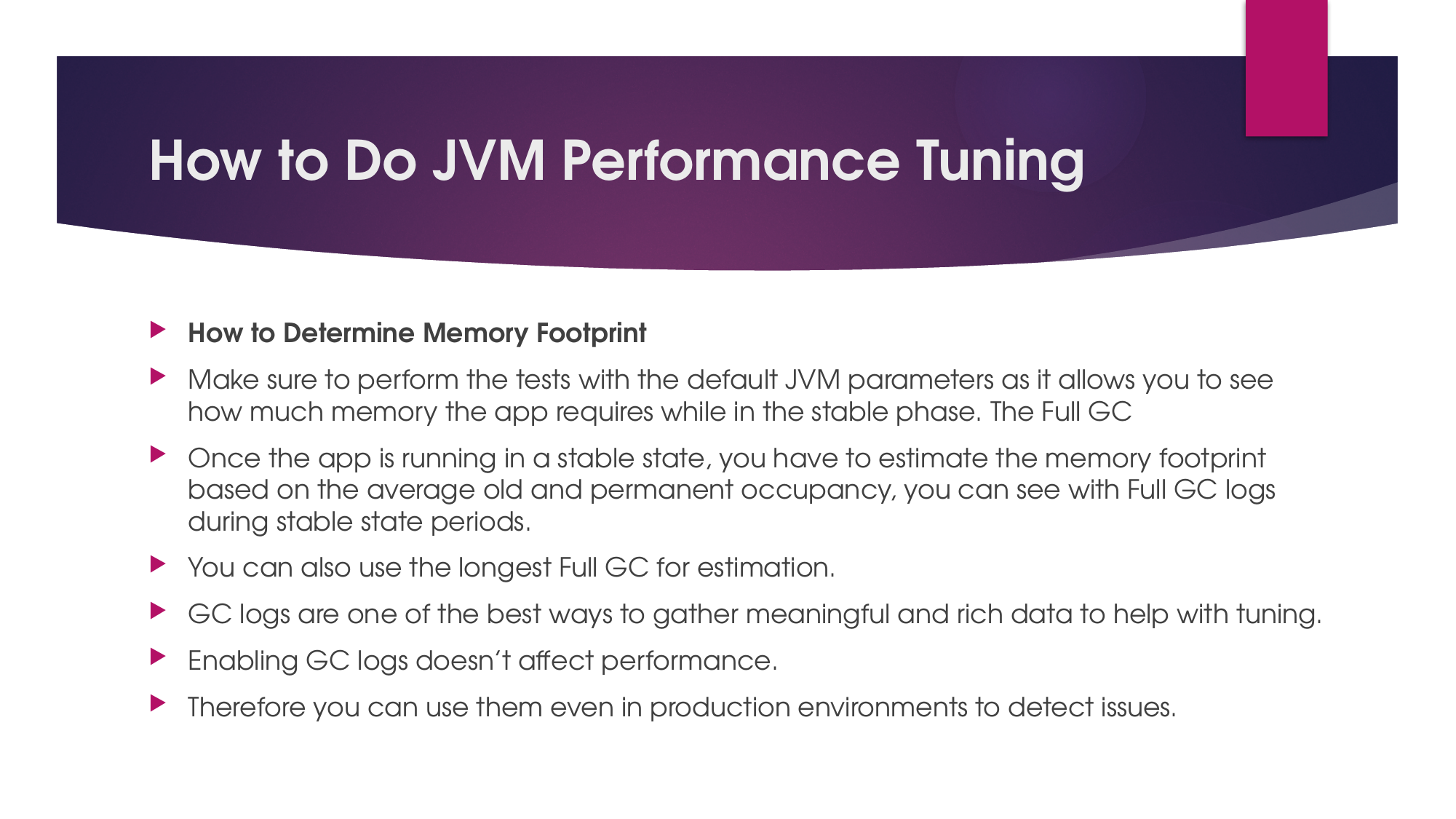

# How to Do JVM Performance Tuning
How to Determine Memory Footprint
Make sure to perform the tests with the default JVM parameters as it allows you to see how much memory the app requires while in the stable phase. The Full GC
Once the app is running in a stable state, you have to estimate the memory footprint based on the average old and permanent occupancy, you can see with Full GC logs during stable state periods.
You can also use the longest Full GC for estimation.
GC logs are one of the best ways to gather meaningful and rich data to help with tuning.
Enabling GC logs doesn’t affect performance.
Therefore you can use them even in production environments to detect issues.